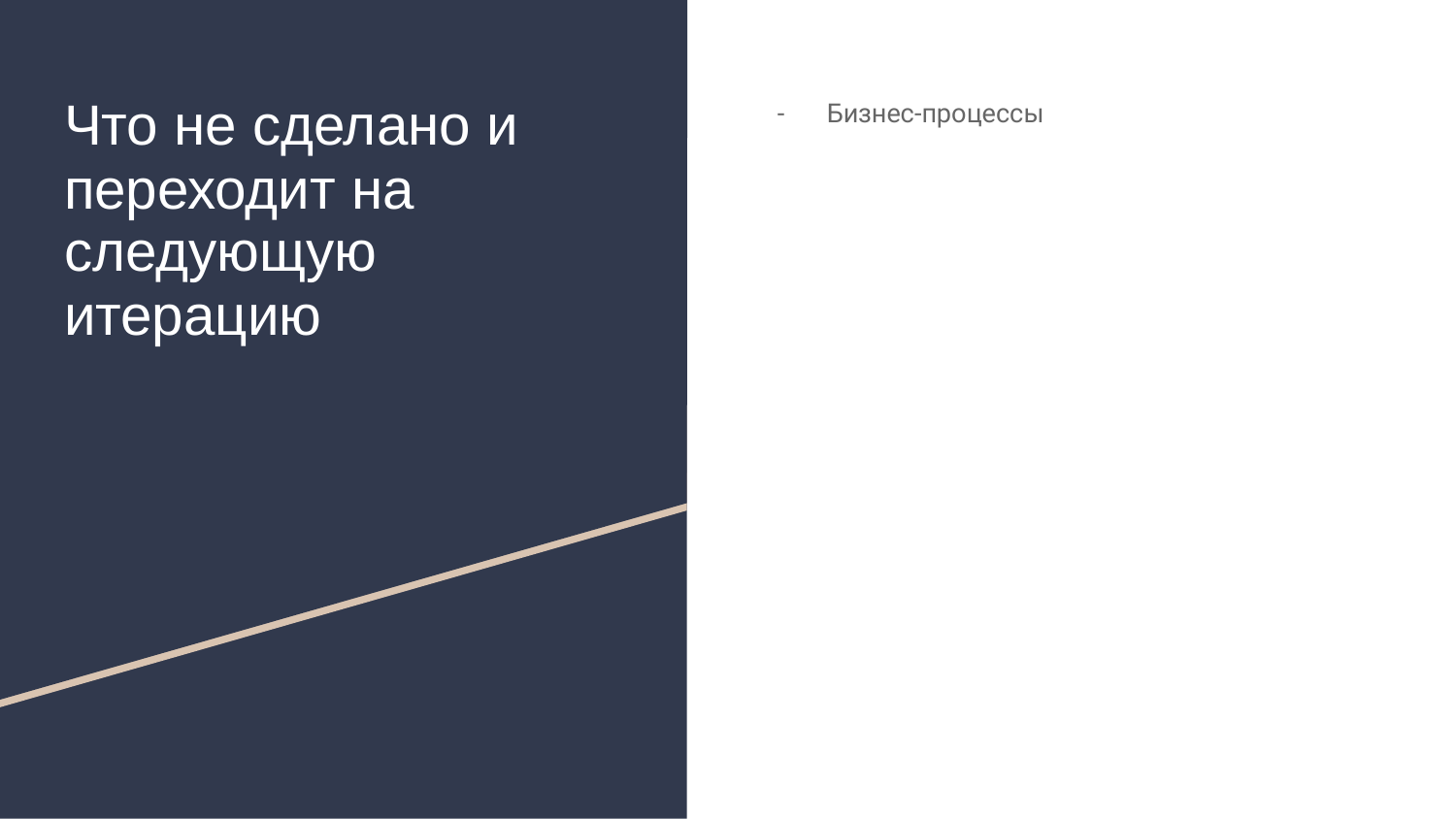

# Что не сделано и переходит на следующую итерацию
Бизнес-процессы